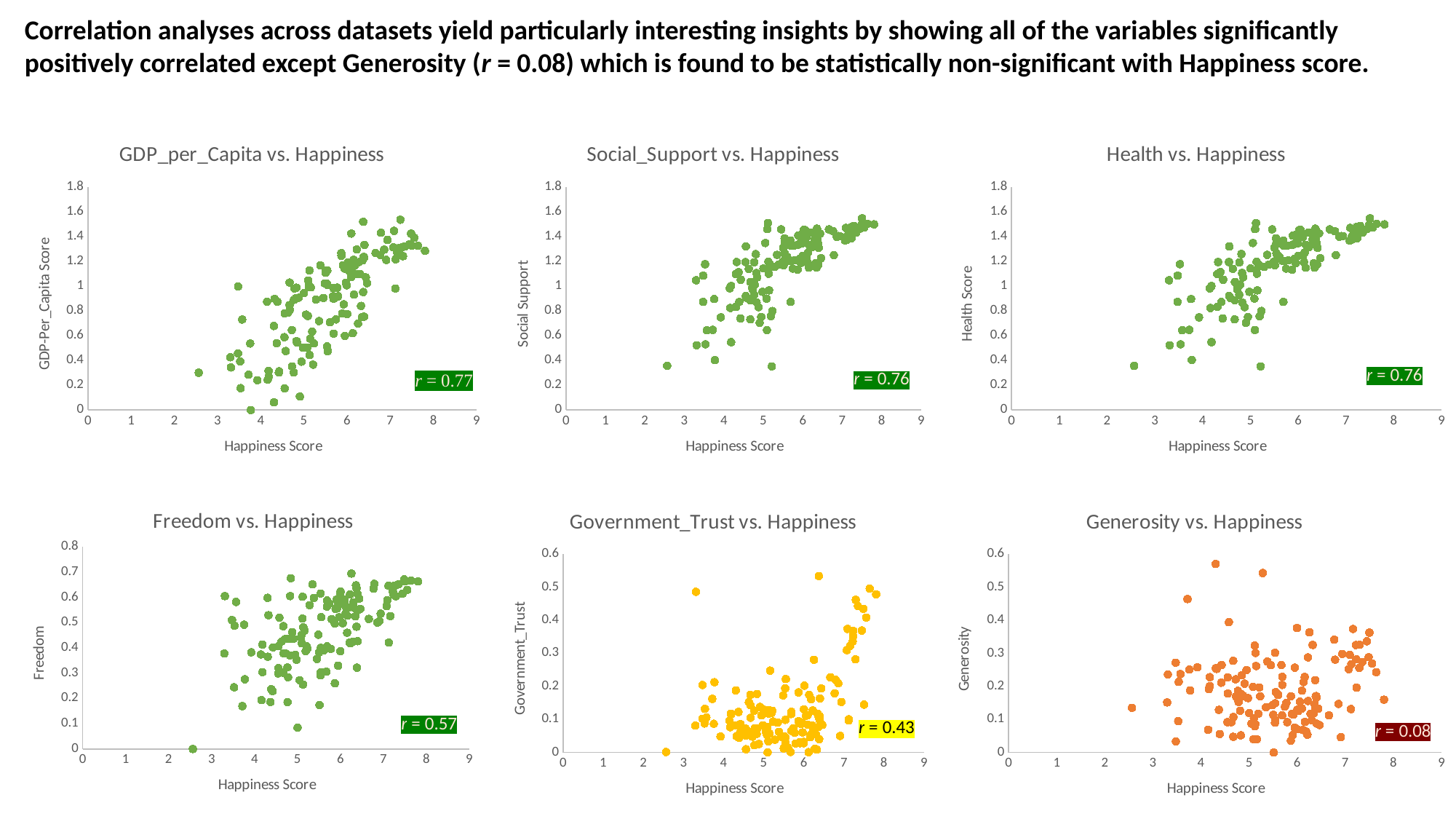

Correlation analyses across datasets yield particularly interesting insights by showing all of the variables significantly positively correlated except Generosity (r = 0.08) which is found to be statistically non-significant with Happiness score.

### Chart: GDP_per_Capita vs. Happiness

| Category | GDP_per_Capita |
|---|---|

### Chart: Social_Support vs. Happiness

| Category | Social_Support |
|---|---|

### Chart: Health vs. Happiness

| Category | Social_Support |
|---|---|

### Chart: Freedom vs. Happiness

| Category | Freedom |
|---|---|

### Chart: Government_Trust vs. Happiness

| Category | Governmen_Trust |
|---|---|

### Chart: Generosity vs. Happiness

| Category | Generosity |
|---|---|